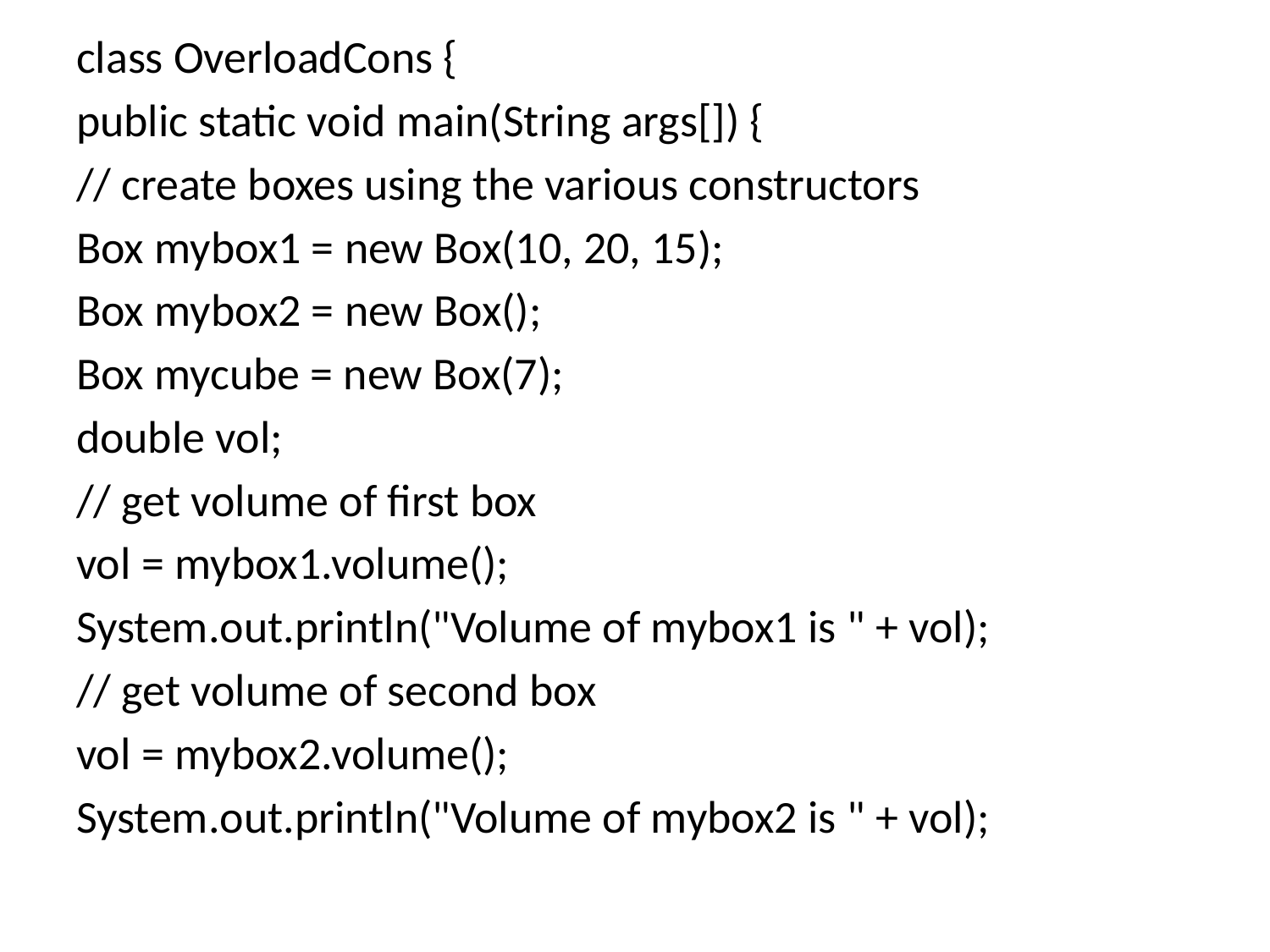

class OverloadCons {
public static void main(String args[]) {
// create boxes using the various constructors
Box mybox1 = new Box(10, 20, 15);
Box mybox2 = new Box();
Box mycube = new Box(7);
double vol;
// get volume of first box
vol = mybox1.volume();
System.out.println("Volume of mybox1 is " + vol);
// get volume of second box
vol = mybox2.volume();
System.out.println("Volume of mybox2 is " + vol);